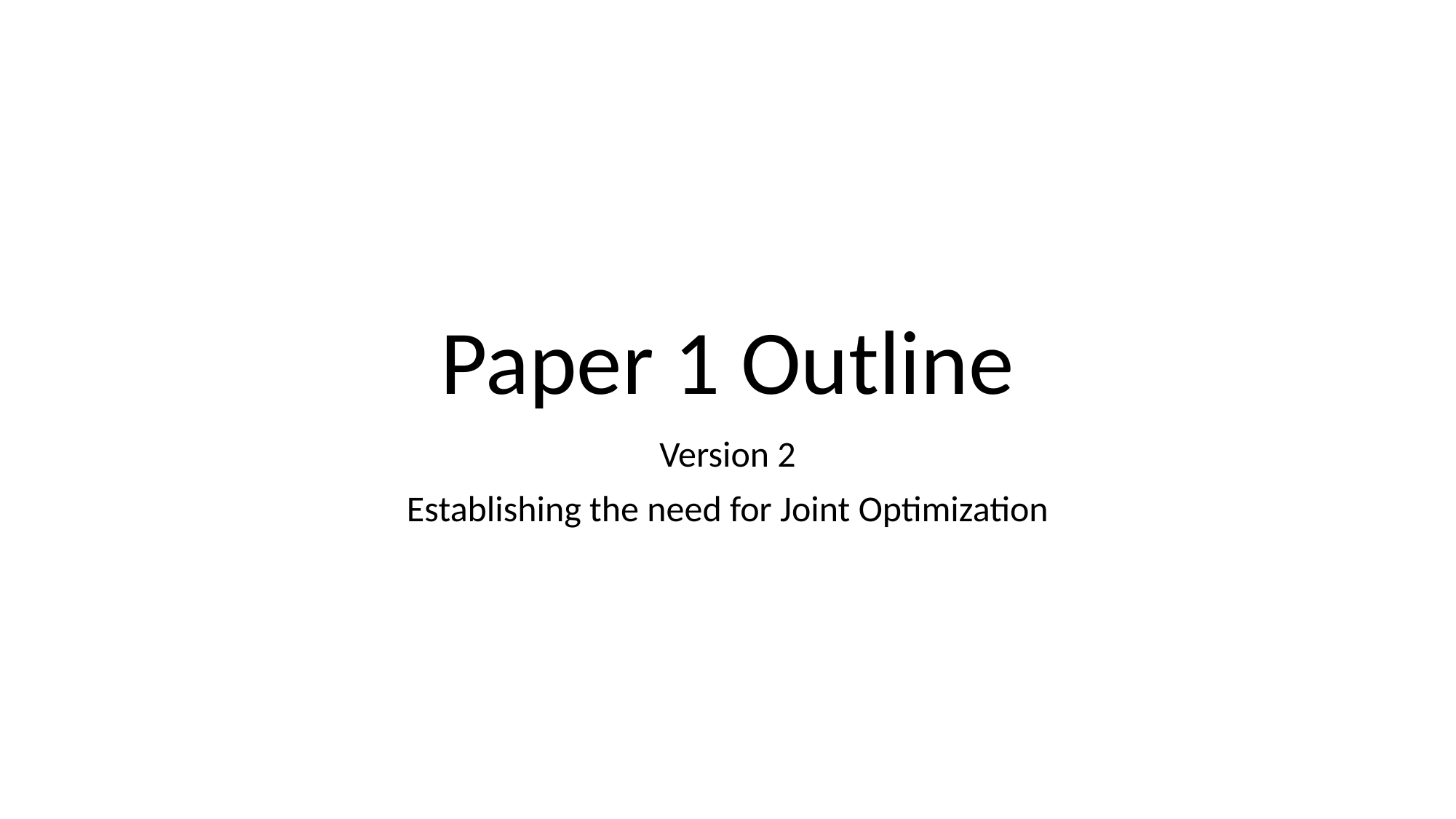

# Paper 1 Outline
Version 2
Establishing the need for Joint Optimization